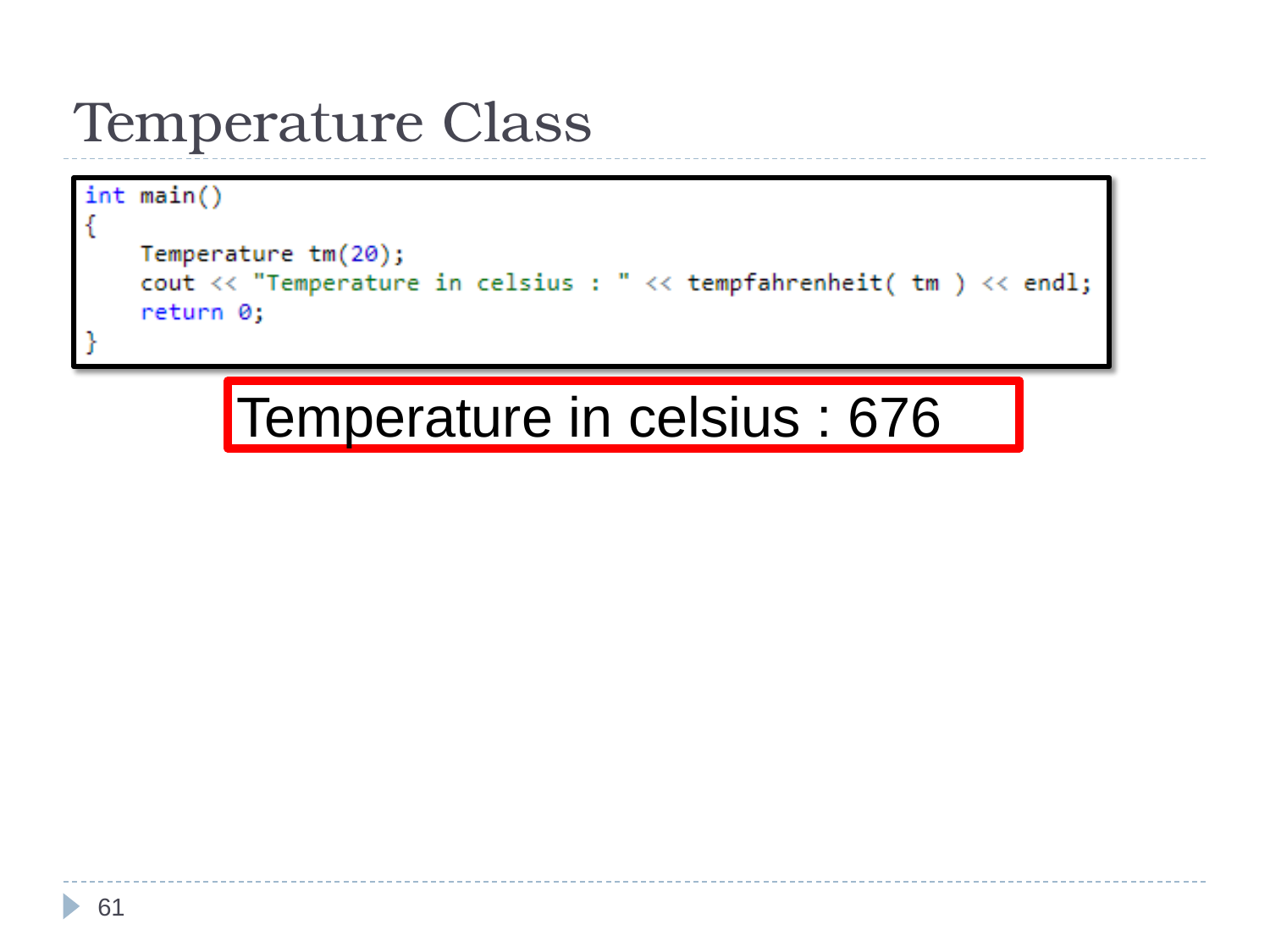

Temperature Class

Temperature in celsius : 676

61